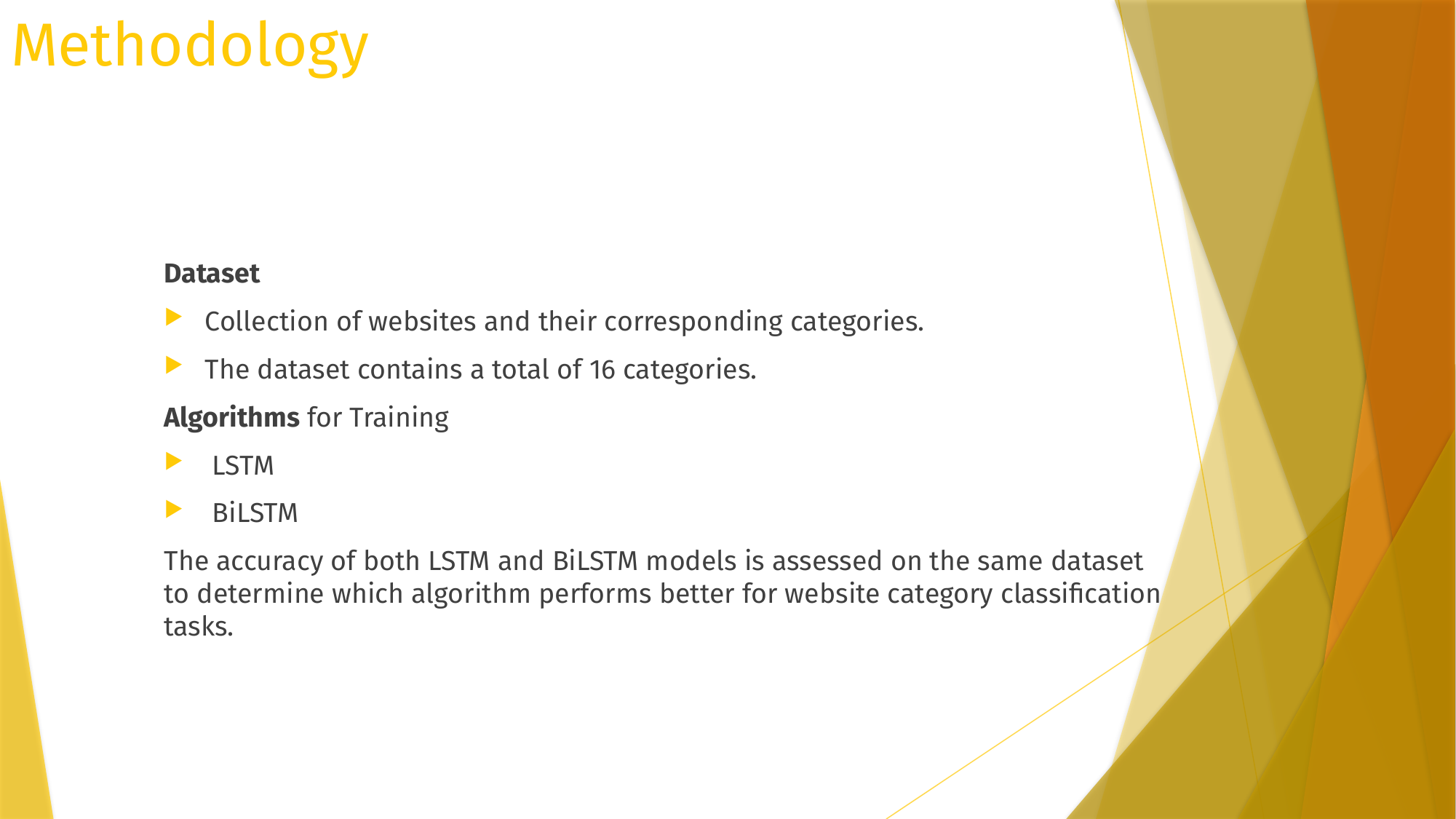

Methodology
Dataset
Collection of websites and their corresponding categories.
The dataset contains a total of 16 categories.
Algorithms for Training
 LSTM
 BiLSTM
The accuracy of both LSTM and BiLSTM models is assessed on the same dataset to determine which algorithm performs better for website category classification tasks.